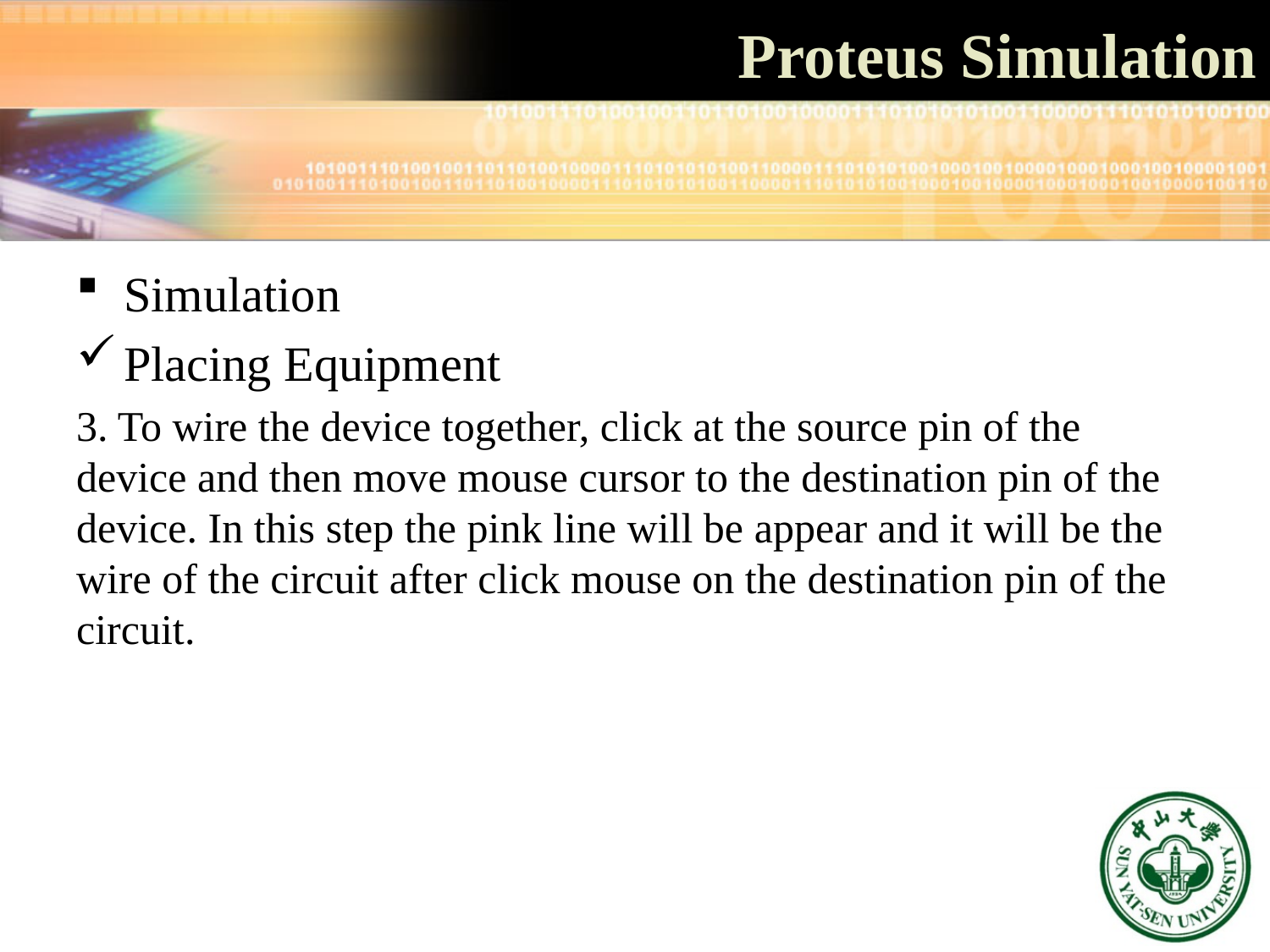

Proteus Simulation
Simulation
Placing Equipment
3. To wire the device together, click at the source pin of the device and then move mouse cursor to the destination pin of the device. In this step the pink line will be appear and it will be the wire of the circuit after click mouse on the destination pin of the circuit.